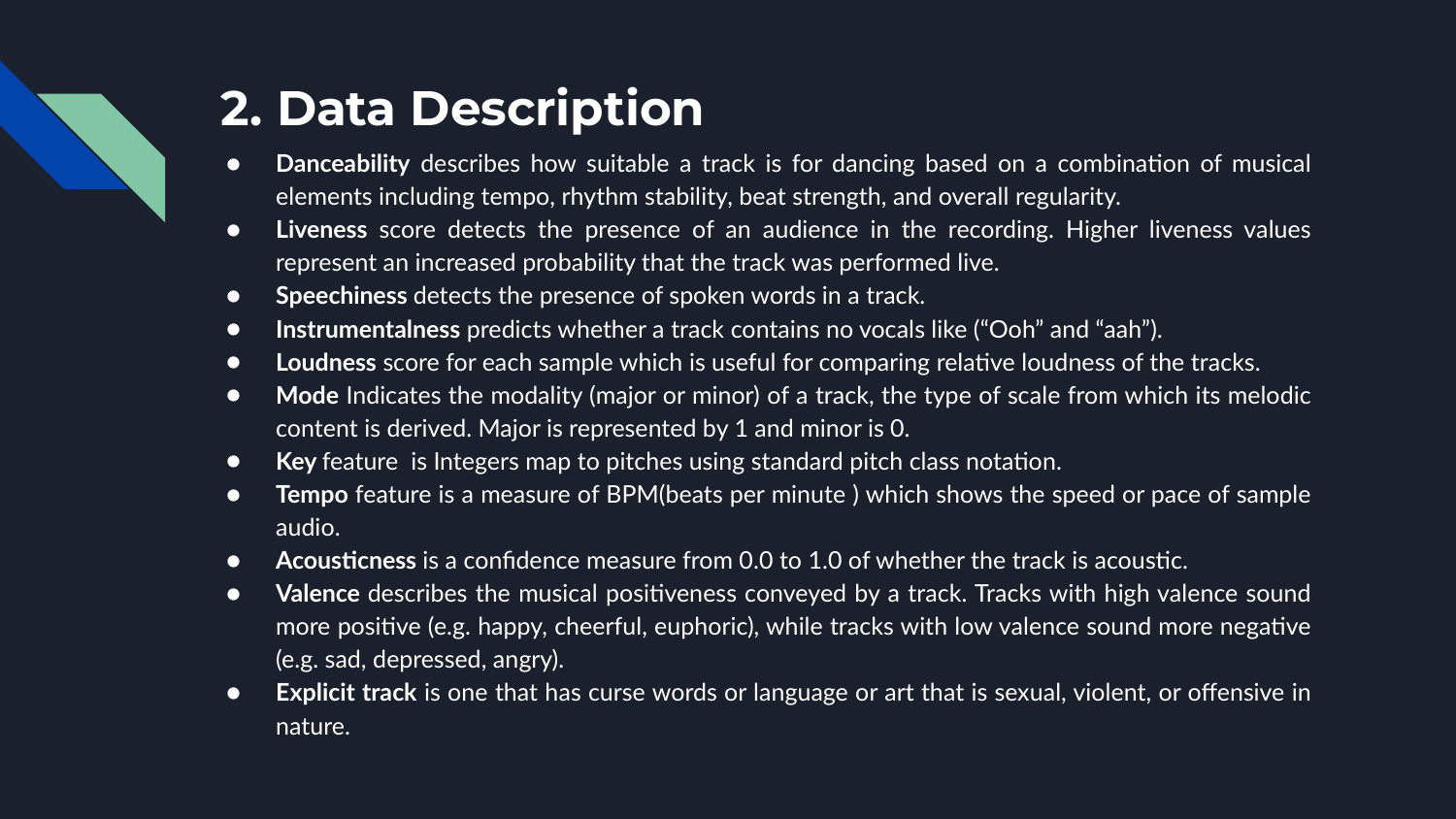

# 2. Data Description
Danceability describes how suitable a track is for dancing based on a combination of musical elements including tempo, rhythm stability, beat strength, and overall regularity.
Liveness score detects the presence of an audience in the recording. Higher liveness values represent an increased probability that the track was performed live.
Speechiness detects the presence of spoken words in a track.
Instrumentalness predicts whether a track contains no vocals like (“Ooh” and “aah”).
Loudness score for each sample which is useful for comparing relative loudness of the tracks.
Mode Indicates the modality (major or minor) of a track, the type of scale from which its melodic content is derived. Major is represented by 1 and minor is 0.
Key feature  is Integers map to pitches using standard pitch class notation.
Tempo feature is a measure of BPM(beats per minute ) which shows the speed or pace of sample audio.
Acousticness is a confidence measure from 0.0 to 1.0 of whether the track is acoustic.
Valence describes the musical positiveness conveyed by a track. Tracks with high valence sound more positive (e.g. happy, cheerful, euphoric), while tracks with low valence sound more negative (e.g. sad, depressed, angry).
Explicit track is one that has curse words or language or art that is sexual, violent, or offensive in nature.